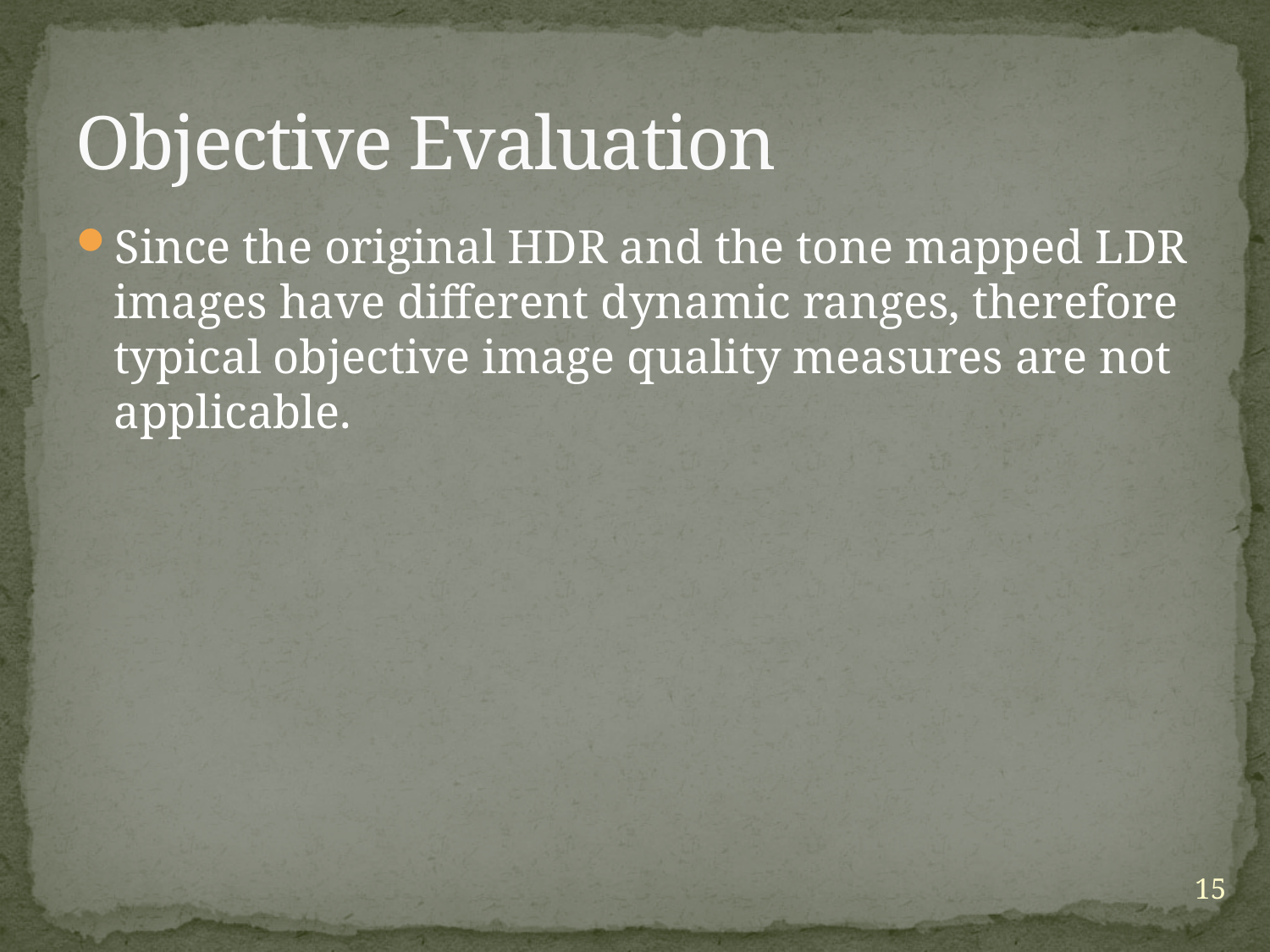

# Objective Evaluation
Since the original HDR and the tone mapped LDR images have different dynamic ranges, therefore typical objective image quality measures are not applicable.

15